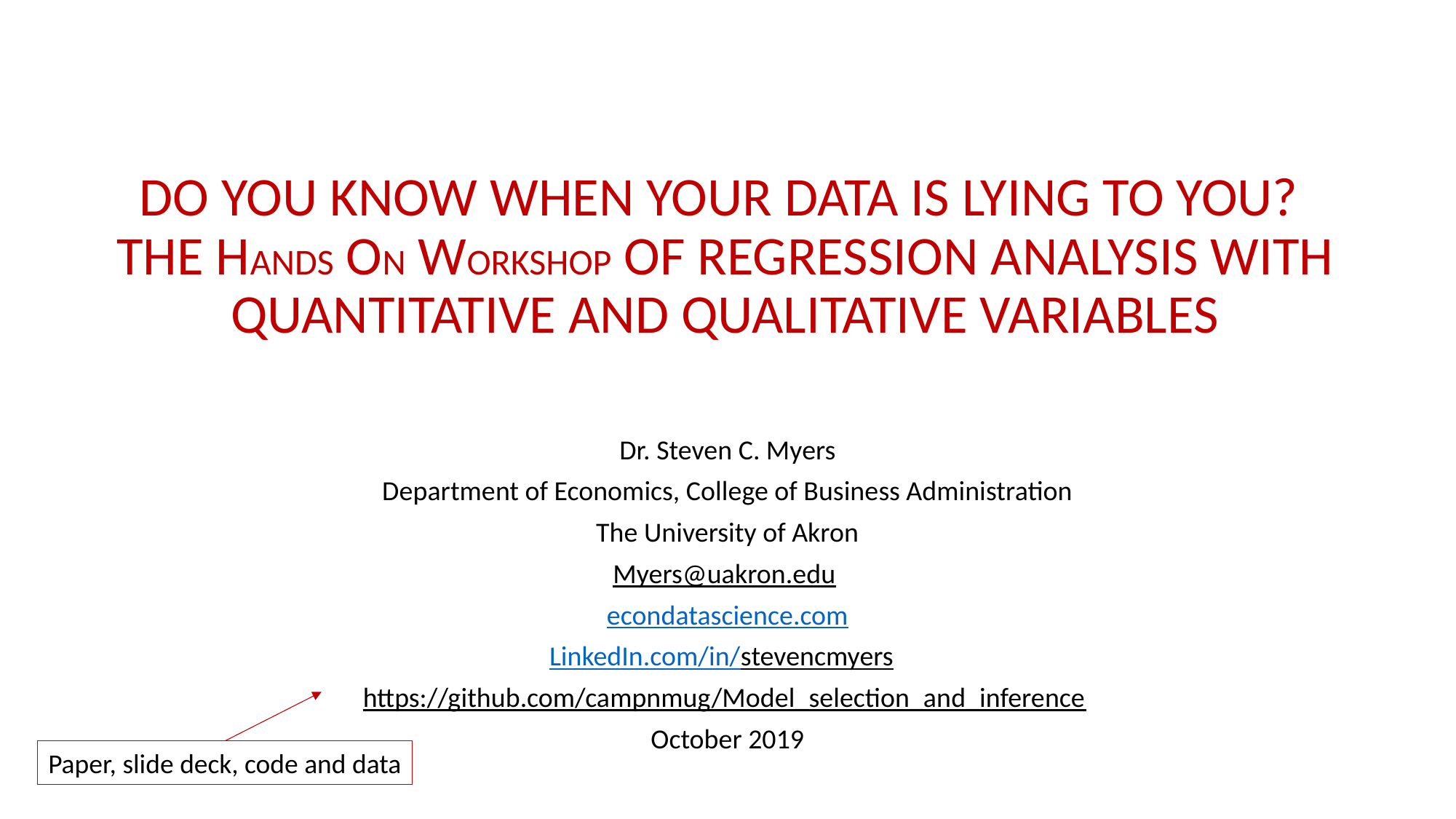

# Do you know when your data is lying to you? The Hands On Workshop of Regression Analysis with Quantitative and Qualitative Variables
Dr. Steven C. Myers
Department of Economics, College of Business Administration
The University of Akron
Myers@uakron.edu
econdatascience.com
LinkedIn.com/in/stevencmyers
https://github.com/campnmug/Model_selection_and_inference
October 2019

Paper, slide deck, code and data